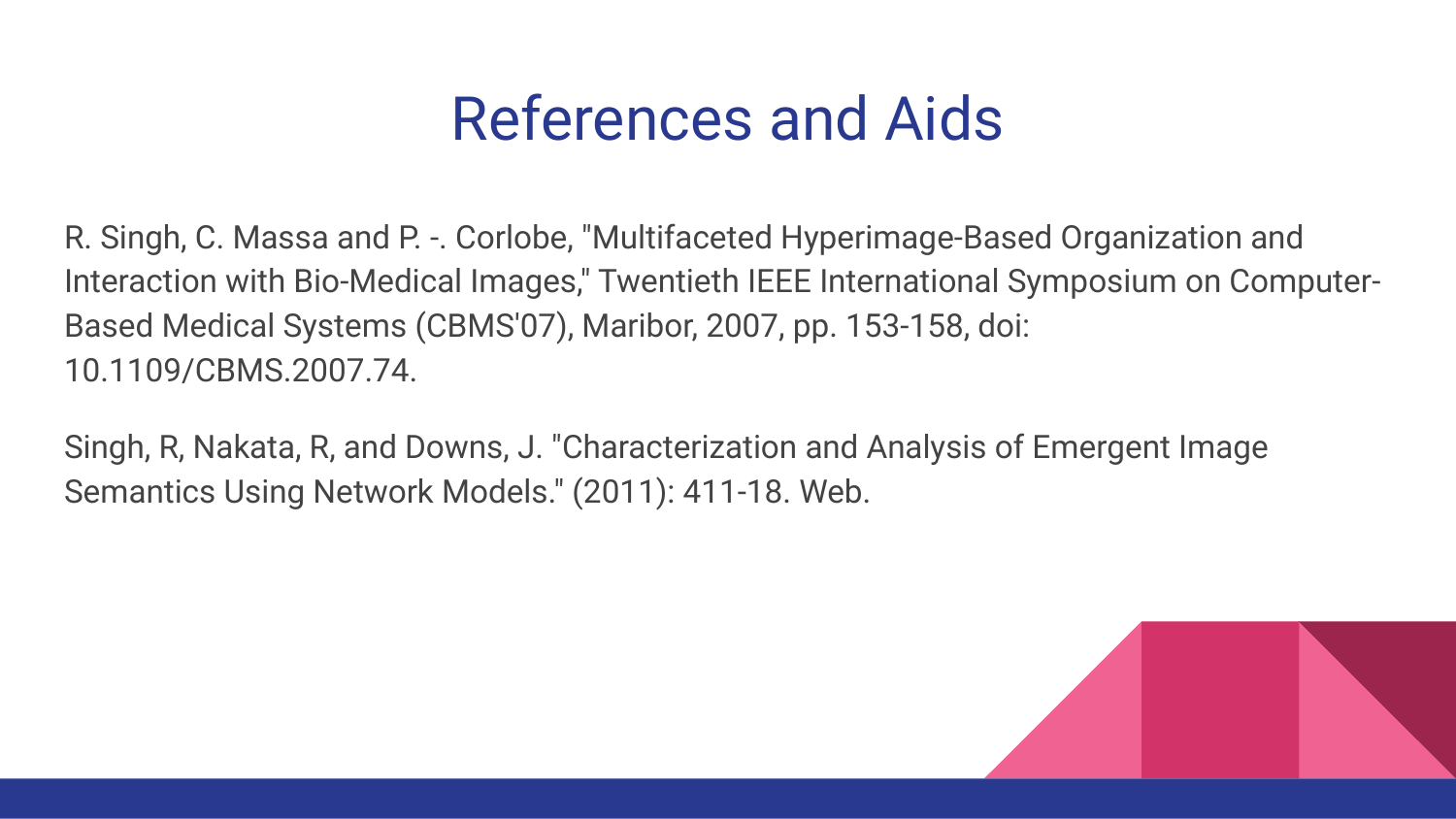

# References and Aids
R. Singh, C. Massa and P. -. Corlobe, "Multifaceted Hyperimage-Based Organization and Interaction with Bio-Medical Images," Twentieth IEEE International Symposium on Computer-Based Medical Systems (CBMS'07), Maribor, 2007, pp. 153-158, doi: 10.1109/CBMS.2007.74.
Singh, R, Nakata, R, and Downs, J. "Characterization and Analysis of Emergent Image Semantics Using Network Models." (2011): 411-18. Web.